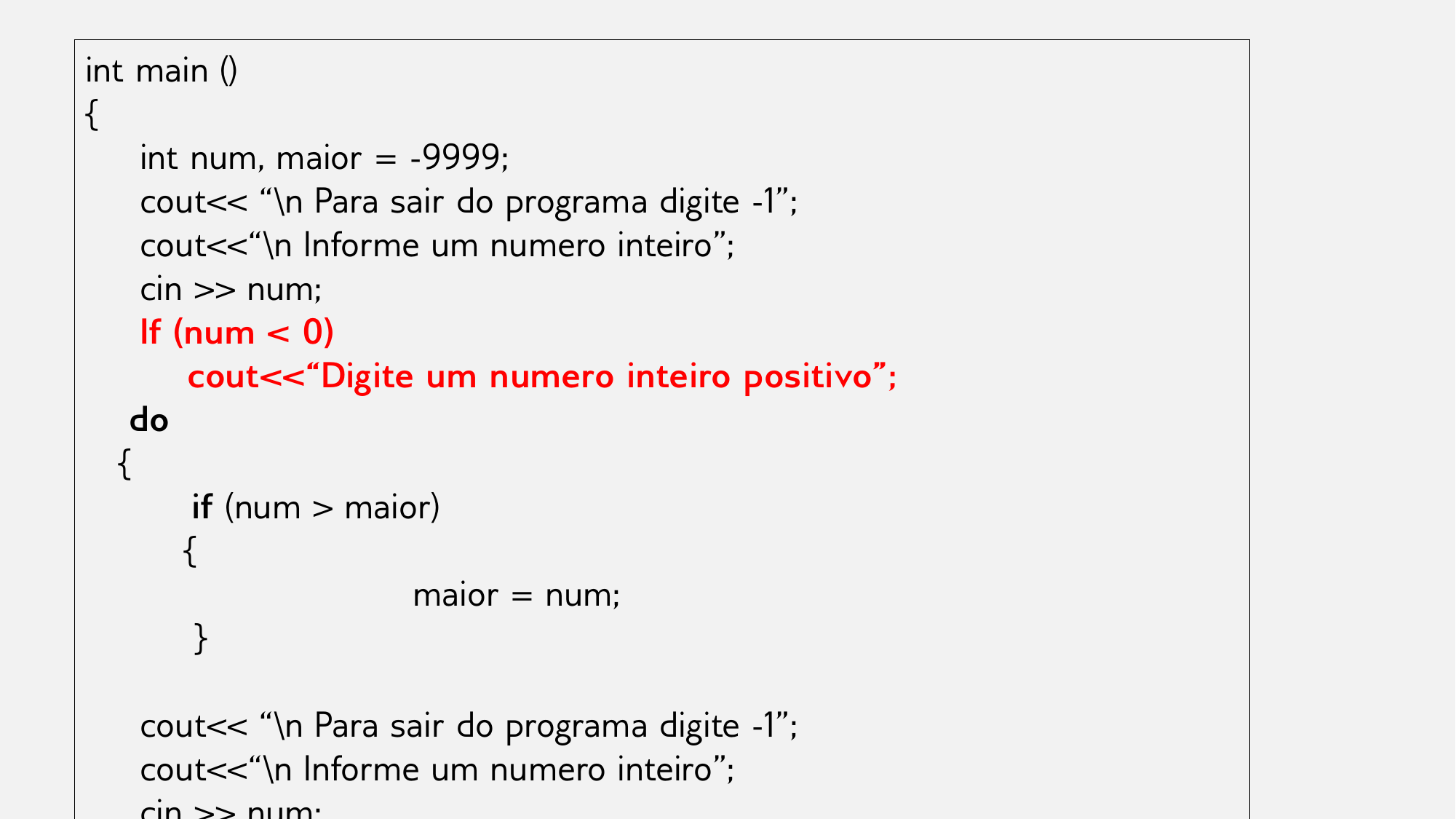

int main ()
{
     int num, maior = -9999;
cout<< “\n Para sair do programa digite -1”;
cout<<“\n Informe um numero inteiro”;
cin >> num;
If (num < 0)
    cout<<“Digite um numero inteiro positivo”;
    do
   {
         if (num > maior)
         {
			maior = num;
          }

     cout<< “\n Para sair do programa digite -1”;
     cout<<“\n Informe um numero inteiro”;
     cin >> num;
    } while (num != -1);

    cout<<“\n O maior numero da sequencia é”<< maior;
    return 0;

}